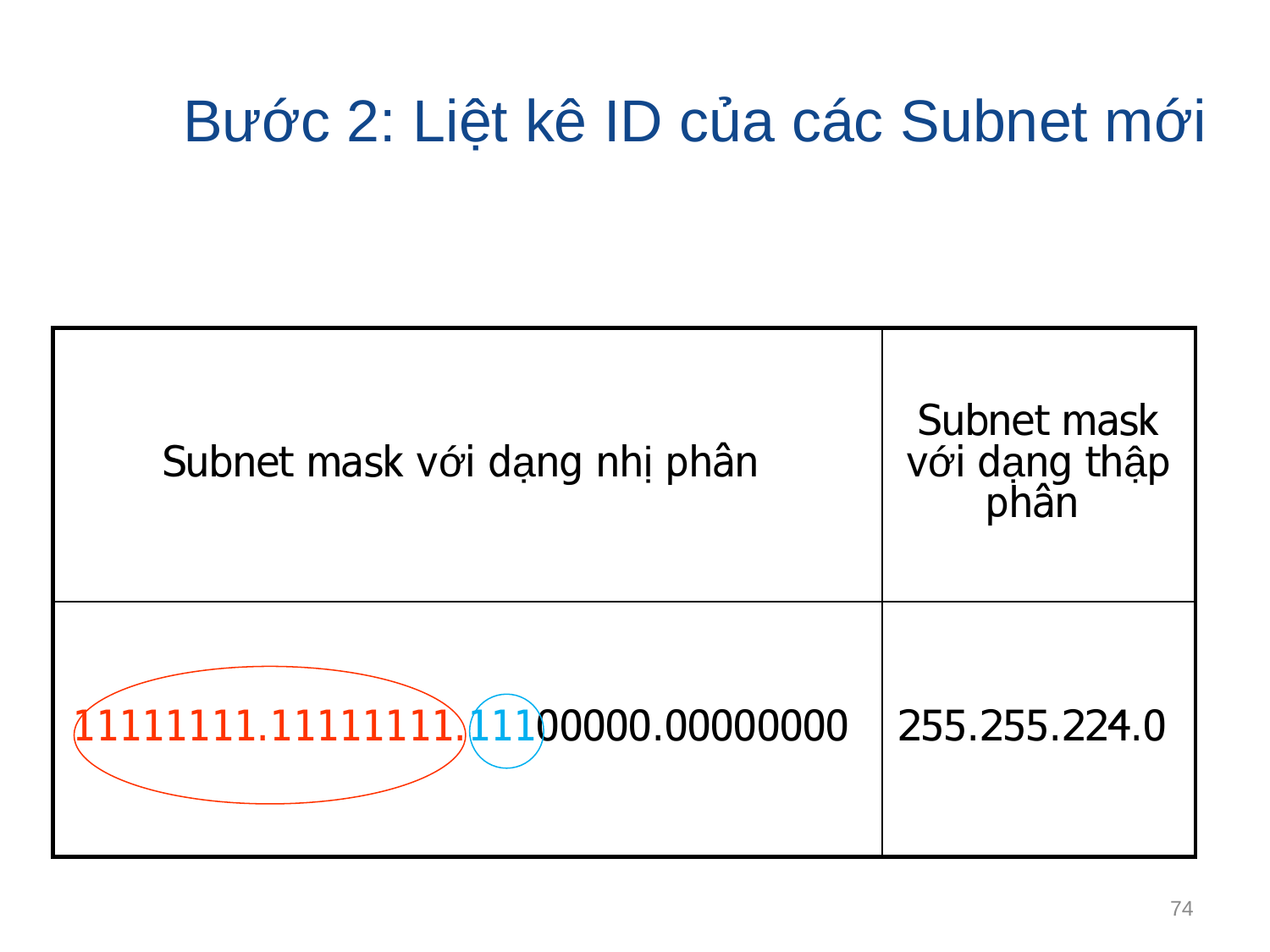

# Bước 2: Liệt kê ID của các Subnet mới
| Subnet mask với dạng nhị phân | Subnet mask với dạng thập phân |
| --- | --- |
| 11111111.11111111.11100000.00000000 | 255.255.224.0 |

74